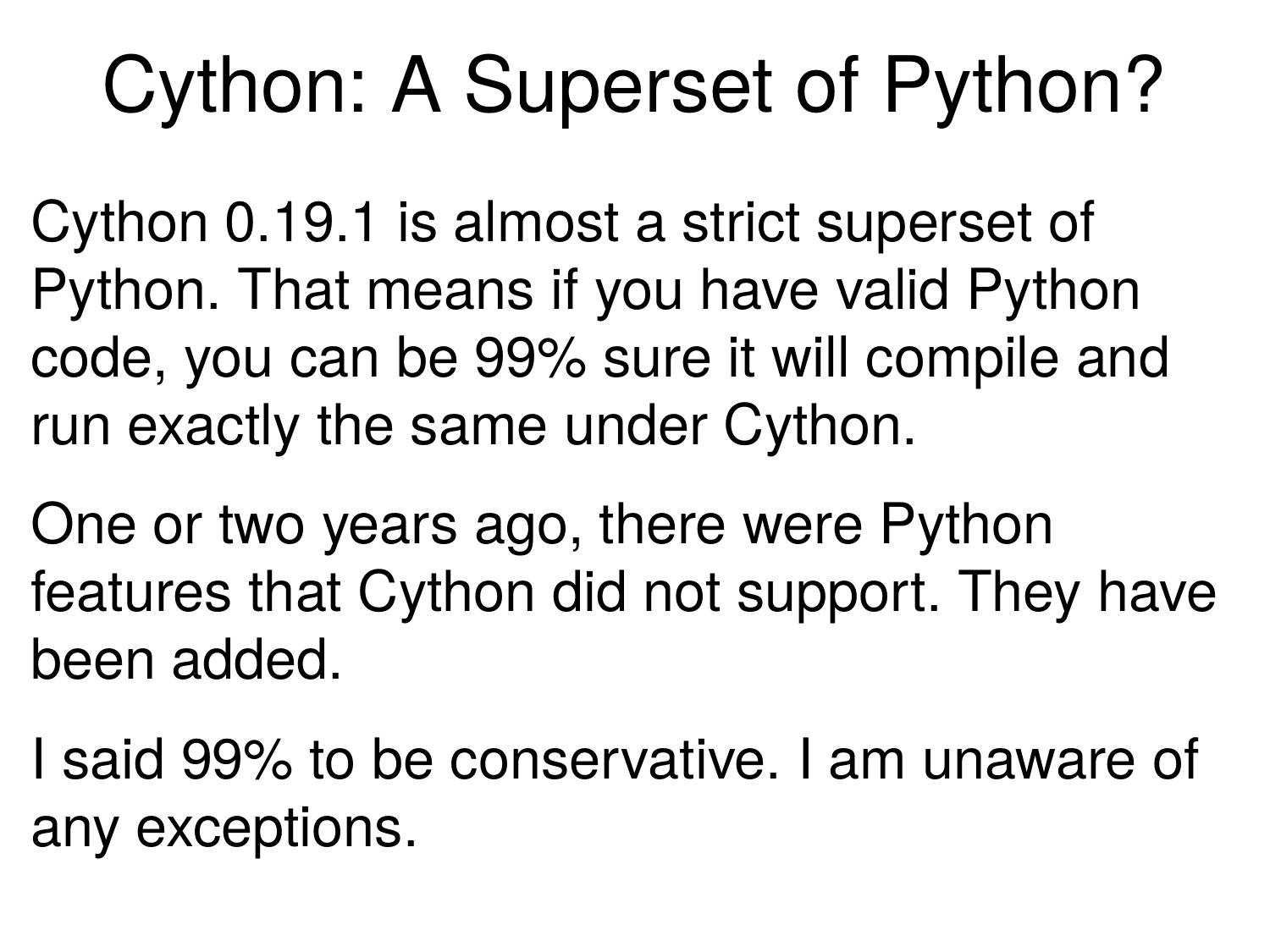

# Cython: A Superset of Python?
Cython 0.19.1 is almost a strict superset of Python. That means if you have valid Python code, you can be 99% sure it will compile and run exactly the same under Cython.
One or two years ago, there were Python features that Cython did not support. They have been added.
I said 99% to be conservative. I am unaware of any exceptions.